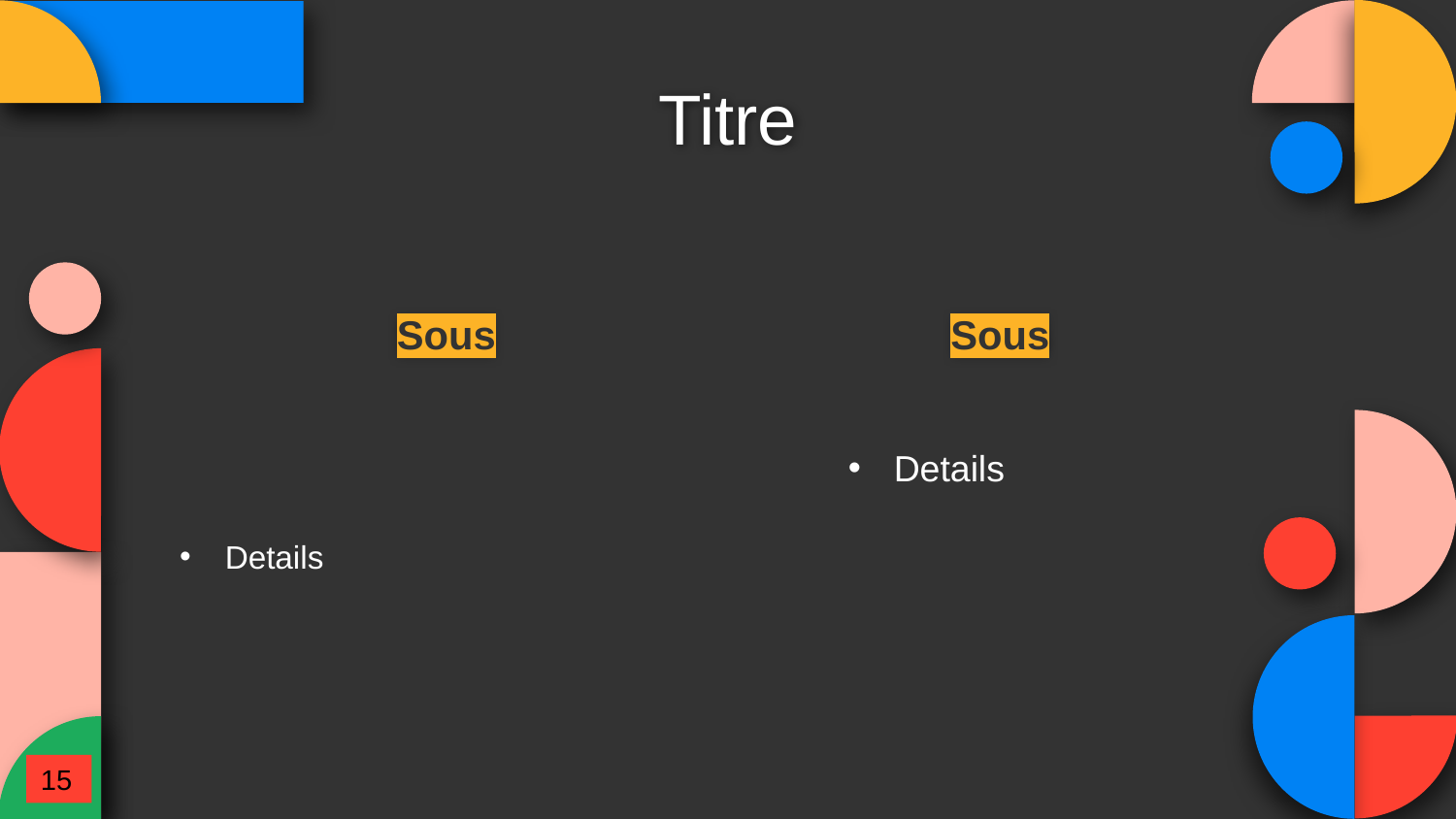

Titre
# Sous
Sous
Details
Details
15